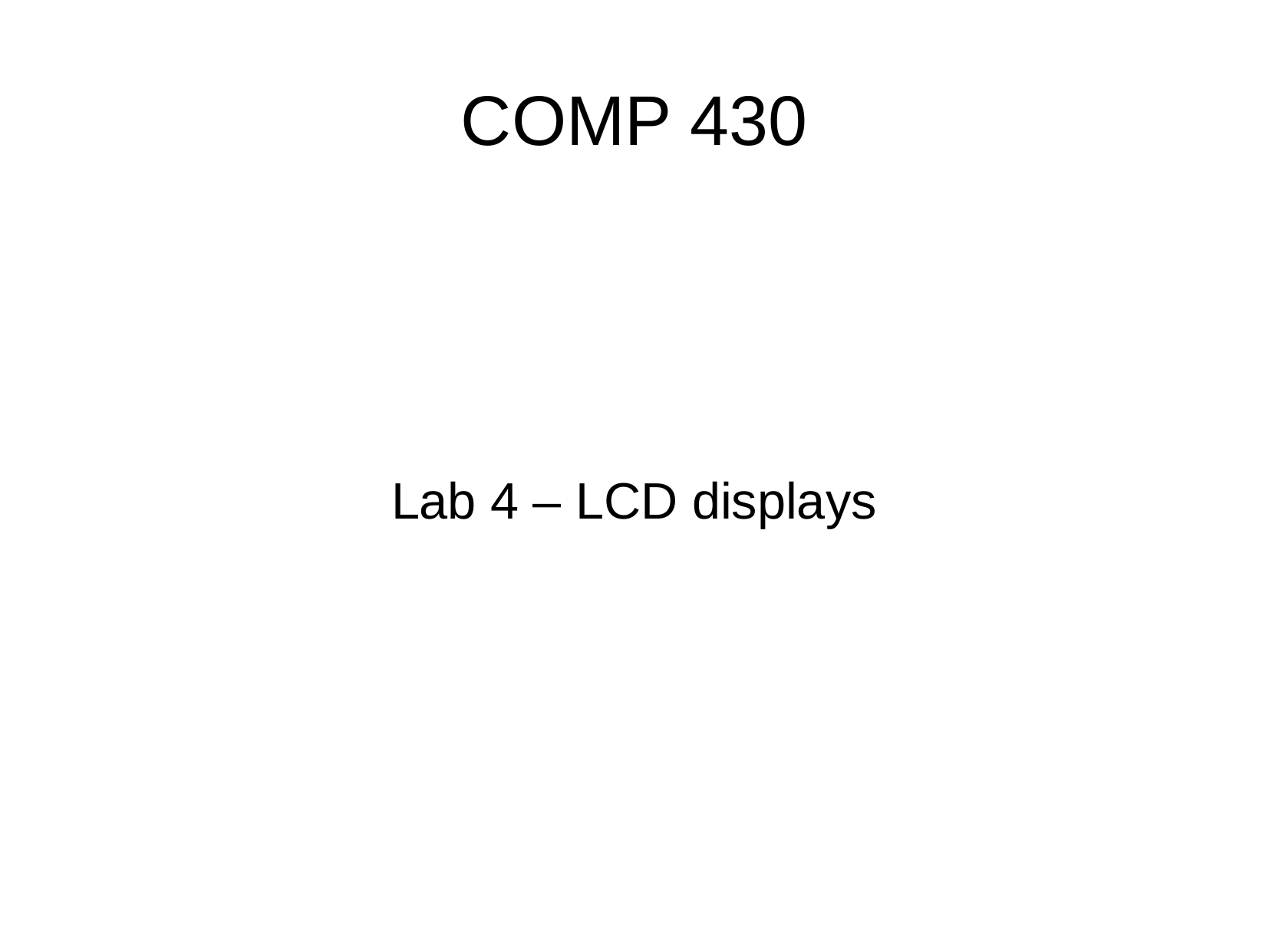

COMP 430
Lab 4 – LCD displays